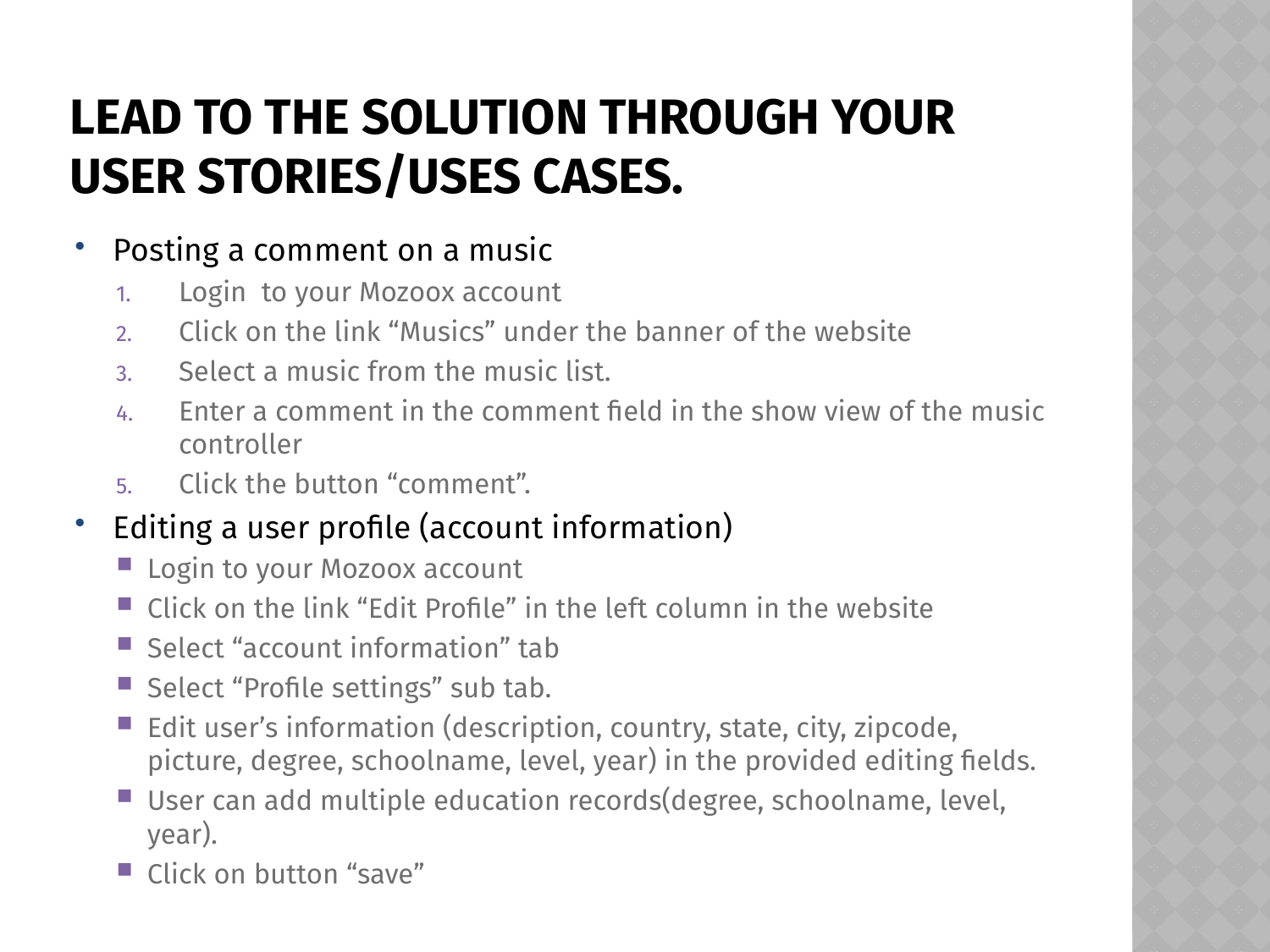

# Lead to the solution through your user stories/uses cases.
Posting a comment on a music
Login  to your Mozoox account
Click on the link “Musics” under the banner of the website
Select a music from the music list.
Enter a comment in the comment field in the show view of the music controller
Click the button “comment”.
Editing a user profile (account information)
Login to your Mozoox account
Click on the link “Edit Profile” in the left column in the website
Select “account information” tab
Select “Profile settings” sub tab.
Edit user’s information (description, country, state, city, zipcode, picture, degree, schoolname, level, year) in the provided editing fields.
User can add multiple education records(degree, schoolname, level, year).
Click on button “save”